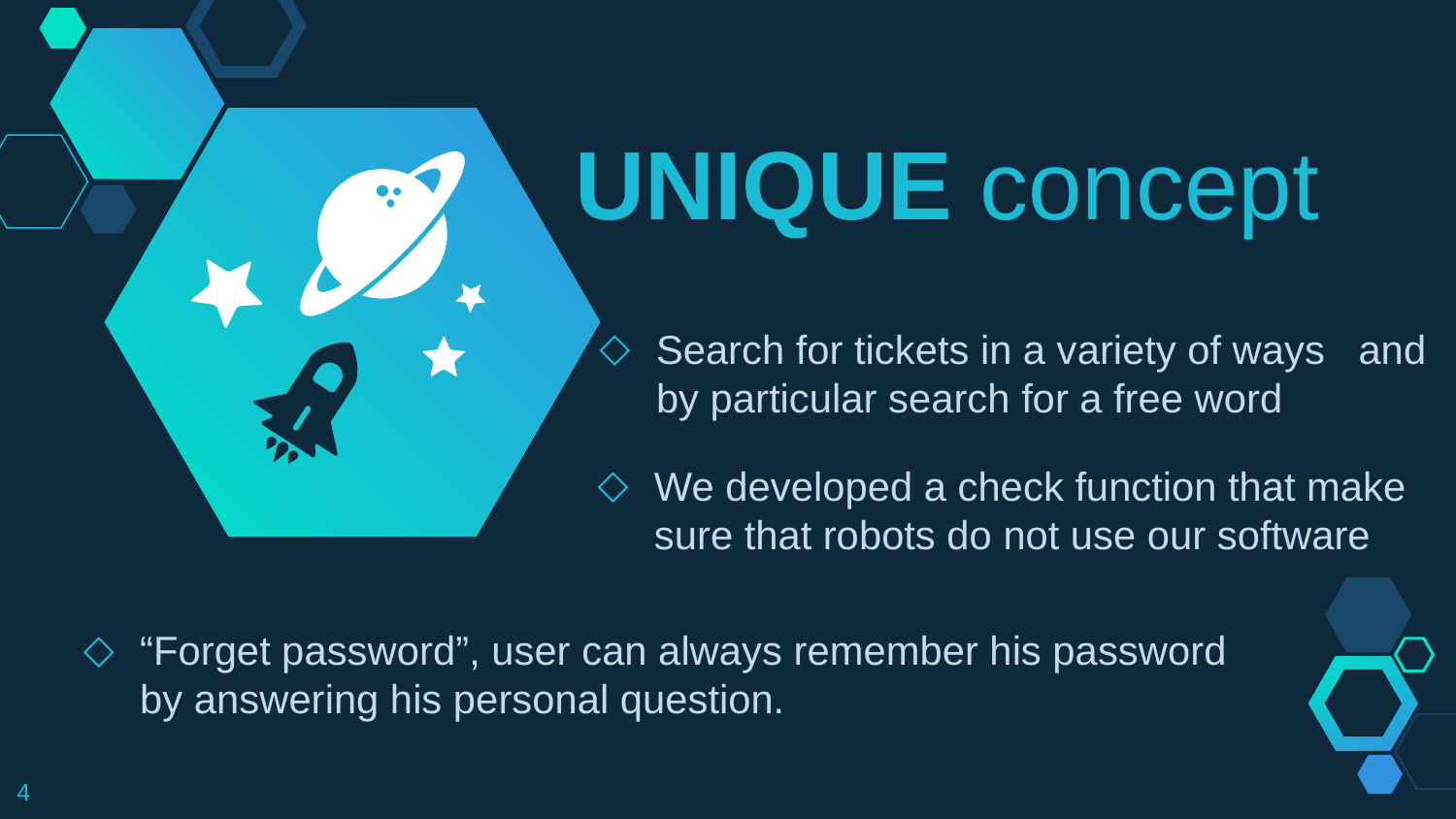

UNIQUE concept

Search for tickets in a variety of ways   and by particular search for a free word

We developed a check function that make sure that robots do not use our software

“Forget password”, user can always remember his password by answering his personal question.

4